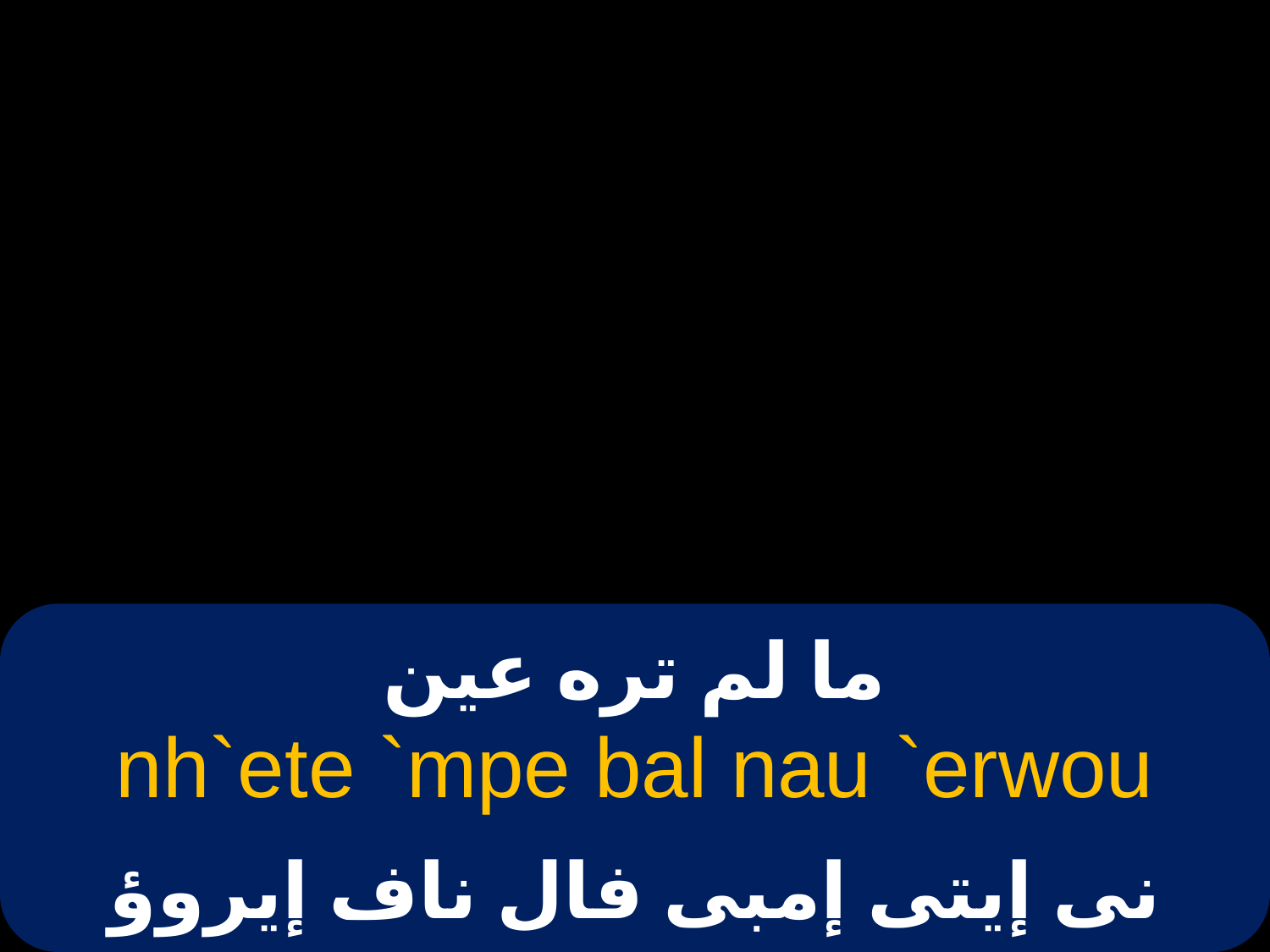

# ما لم تره عين
nh`ete `mpe bal nau `erwou
نى إيتى إمبى فال ناف إيروؤ